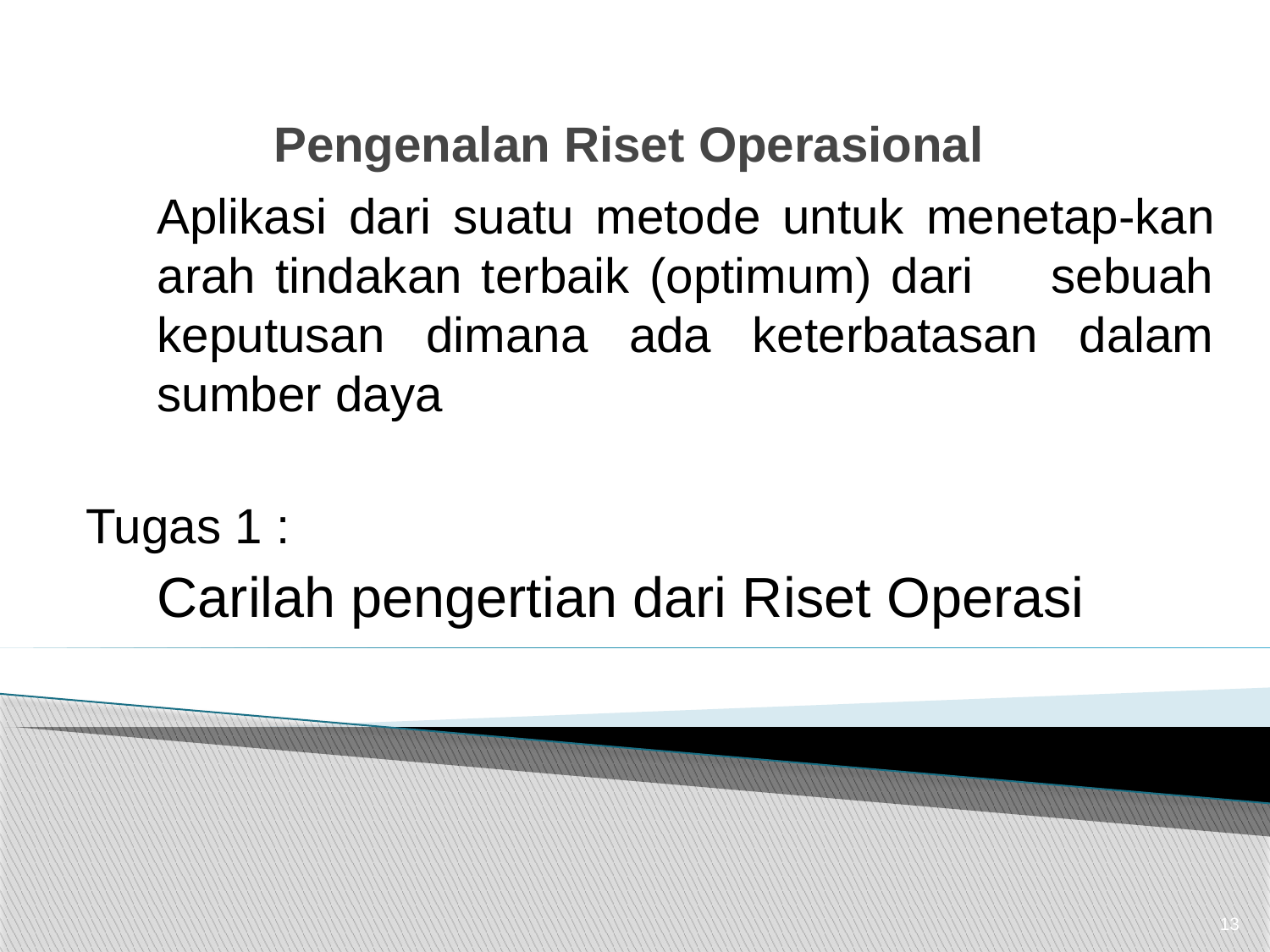

# Pengenalan Riset Operasional
	Aplikasi dari suatu metode untuk menetap-kan arah tindakan terbaik (optimum) dari    sebuah keputusan dimana ada keterbatasan dalam sumber daya

Tugas 1 :
	Carilah pengertian dari Riset Operasi

13